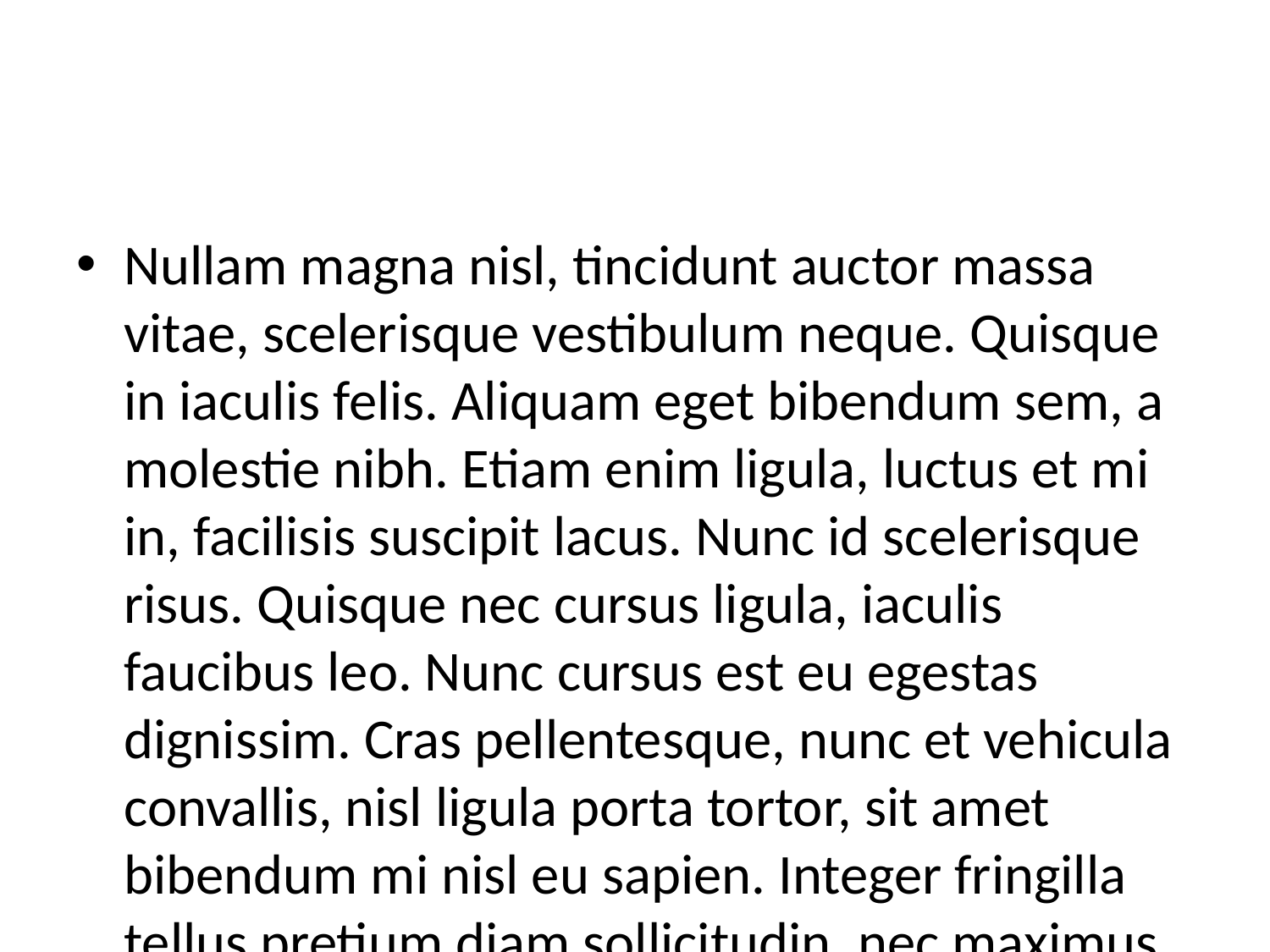

#
Nullam magna nisl, tincidunt auctor massa vitae, scelerisque vestibulum neque. Quisque in iaculis felis. Aliquam eget bibendum sem, a molestie nibh. Etiam enim ligula, luctus et mi in, facilisis suscipit lacus. Nunc id scelerisque risus. Quisque nec cursus ligula, iaculis faucibus leo. Nunc cursus est eu egestas dignissim. Cras pellentesque, nunc et vehicula convallis, nisl ligula porta tortor, sit amet bibendum mi nisl eu sapien. Integer fringilla tellus pretium diam sollicitudin, nec maximus tortor condimentum. Vivamus ut nibh odio. Integer semper vitae sem quis hendrerit. Praesent vitae nulla vel nisl consequat sagittis non eleifend enim. In aliquet congue orci convallis pharetra. Duis turpis nunc, accumsan a orci eget, feugiat sagittis dolor.